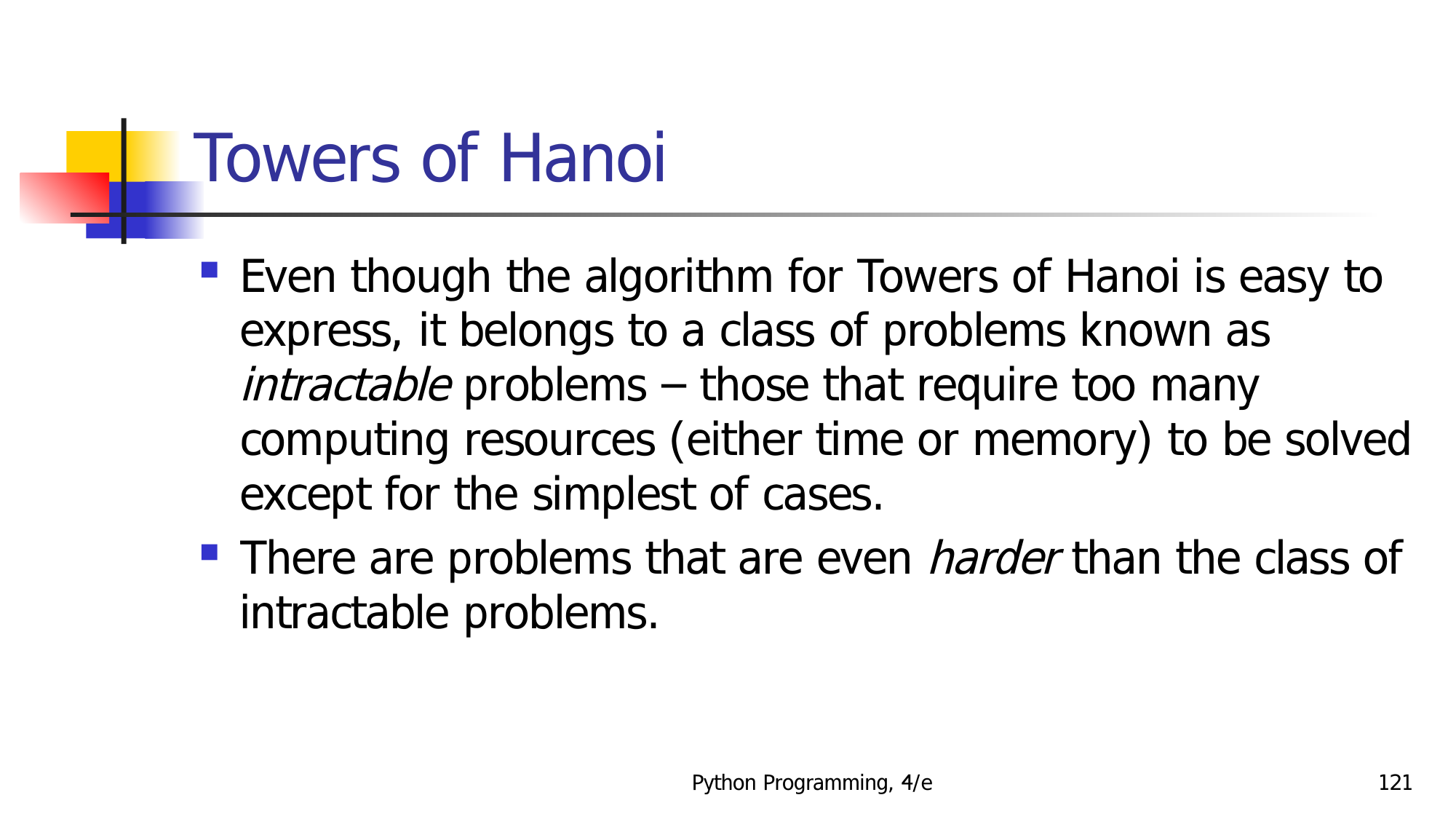

# Towers of Hanoi
Even though the algorithm for Towers of Hanoi is easy to express, it belongs to a class of problems known as intractable problems – those that require too many computing resources (either time or memory) to be solved except for the simplest of cases.
There are problems that are even harder than the class of intractable problems.
Python Programming, 4/e
121